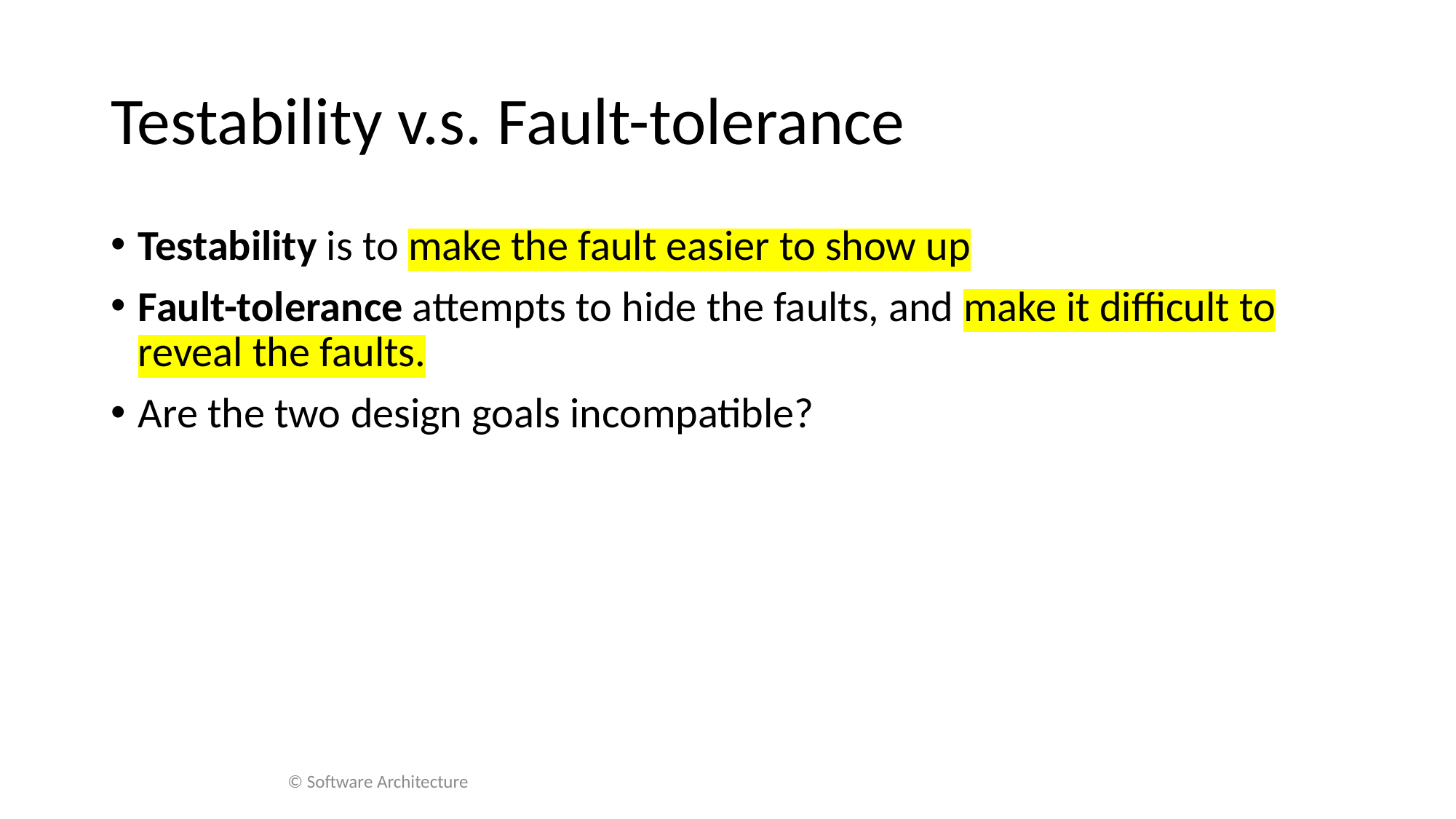

# Testability v.s. Fault-tolerance
Testability is to make the fault easier to show up
Fault-tolerance attempts to hide the faults, and make it difficult to reveal the faults.
Are the two design goals incompatible?
© Software Architecture